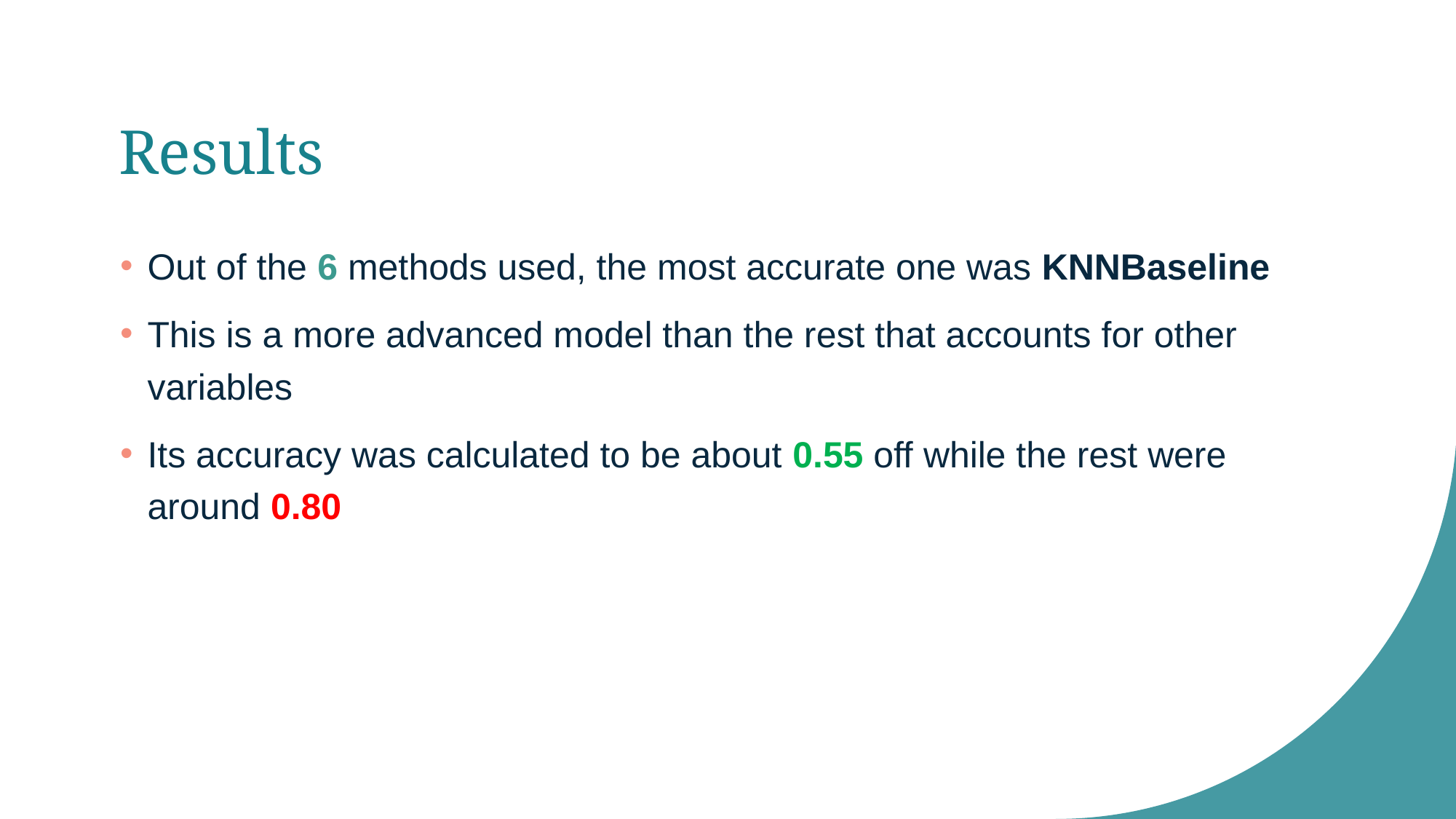

# Results
Out of the 6 methods used, the most accurate one was KNNBaseline
This is a more advanced model than the rest that accounts for other variables
Its accuracy was calculated to be about 0.55 off while the rest were around 0.80